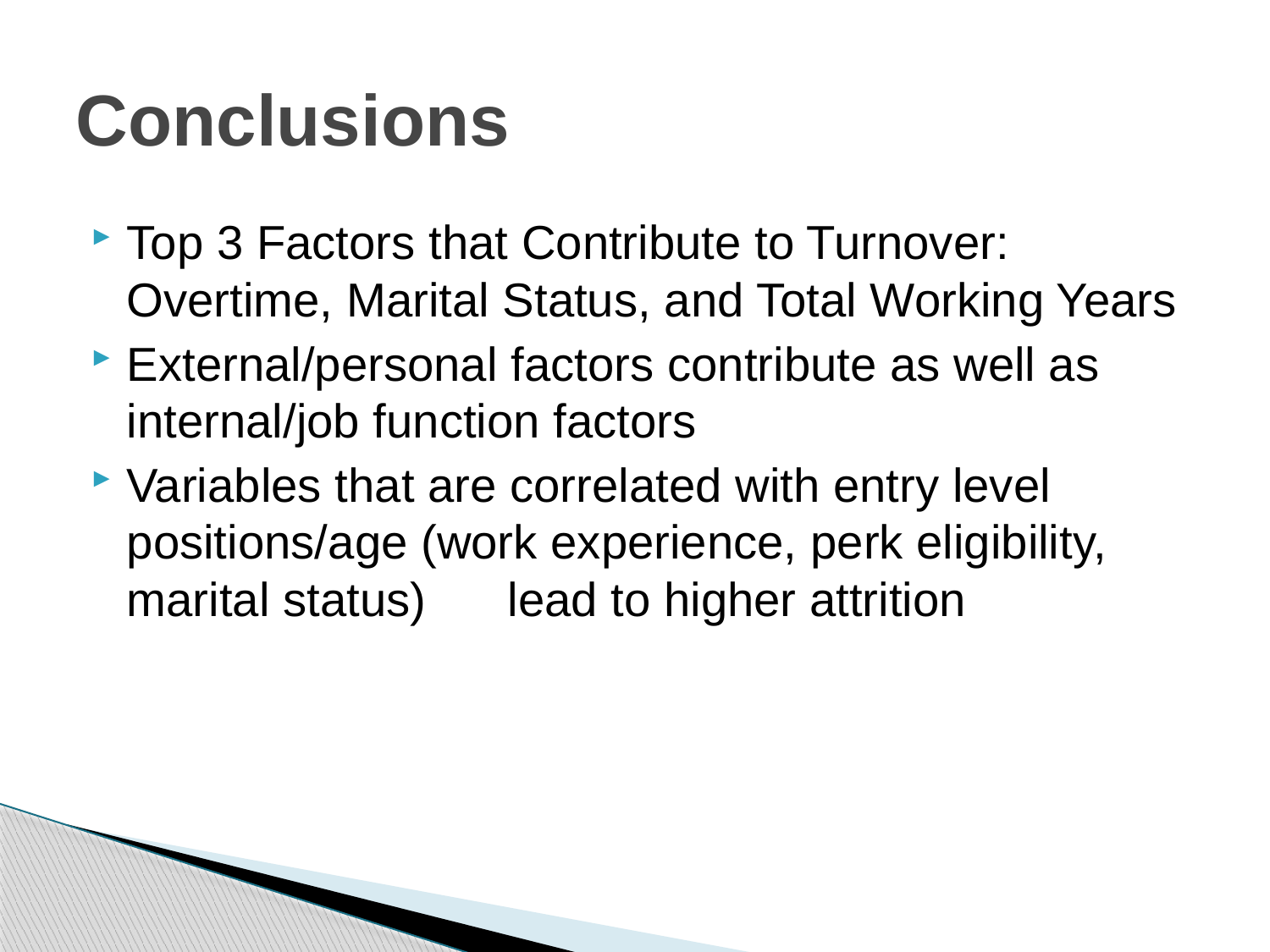

# Conclusions
Top 3 Factors that Contribute to Turnover: Overtime, Marital Status, and Total Working Years
External/personal factors contribute as well as internal/job function factors
Variables that are correlated with entry level positions/age (work experience, perk eligibility, marital status)	lead to higher attrition